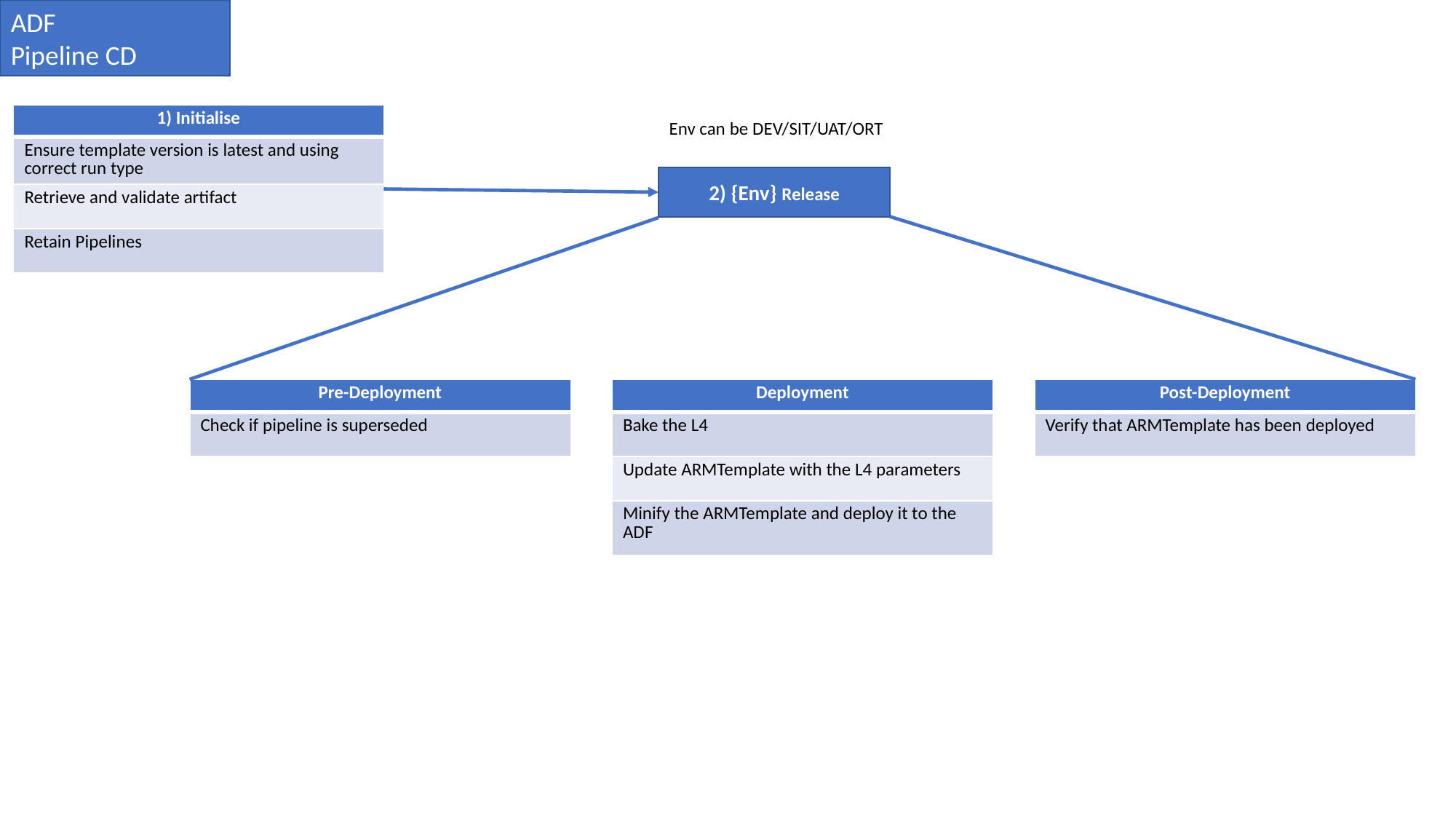

ADF
Pipeline CD
| 1) Initialise |
| --- |
| Ensure template version is latest and using correct run type |
| Retrieve and validate artifact |
| Retain Pipelines |
Env can be DEV/SIT/UAT/ORT
2) {Env} Release
| Pre-Deployment |
| --- |
| Check if pipeline is superseded |
| Deployment |
| --- |
| Bake the L4 |
| Update ARMTemplate with the L4 parameters |
| Minify the ARMTemplate and deploy it to the ADF |
| Post-Deployment |
| --- |
| Verify that ARMTemplate has been deployed |